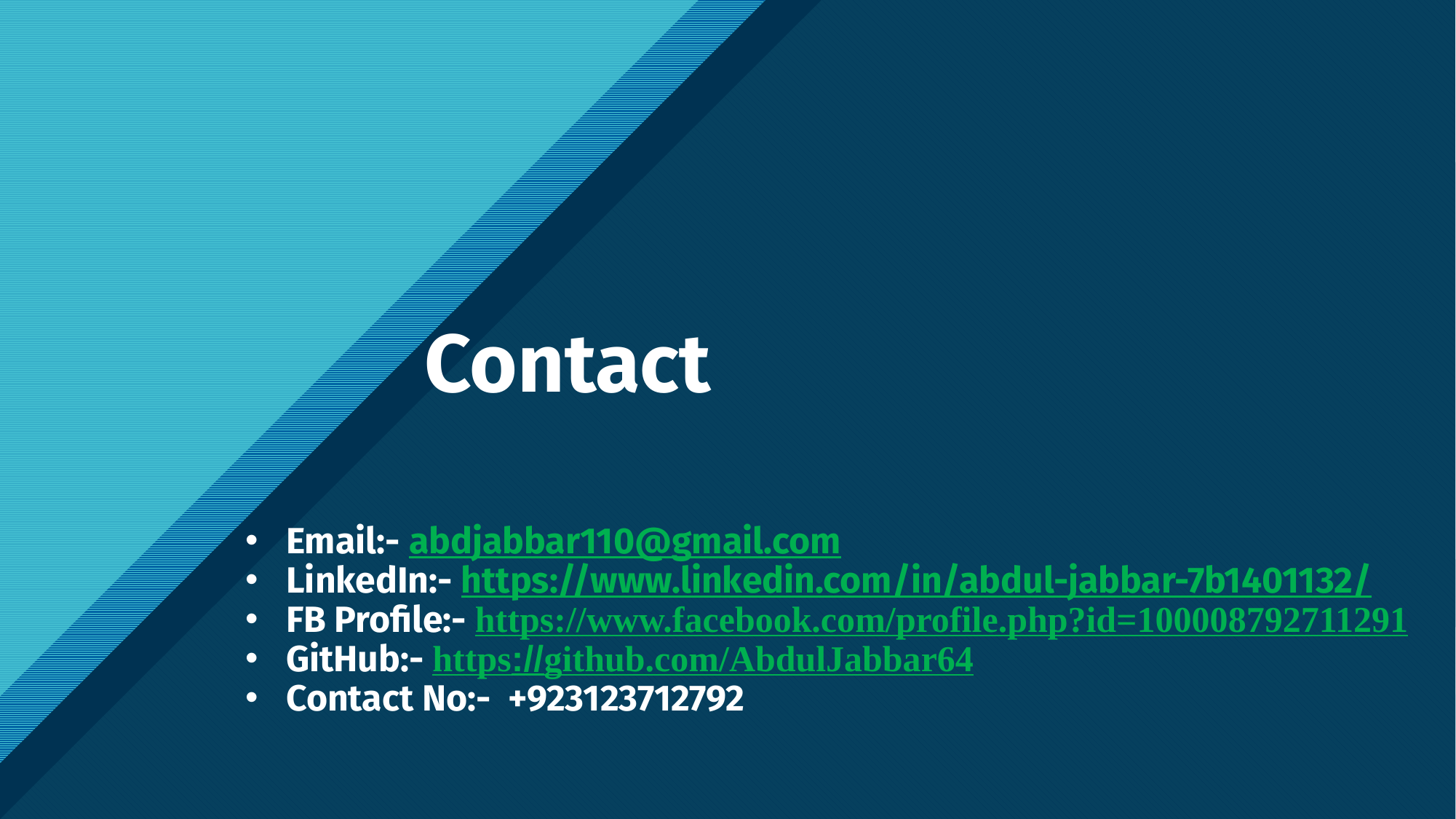

# Contact
Email:- abdjabbar110@gmail.com
LinkedIn:- https://www.linkedin.com/in/abdul-jabbar-7b1401132/
FB Profile:- https://www.facebook.com/profile.php?id=100008792711291
GitHub:- https://github.com/AbdulJabbar64
Contact No:-  +923123712792